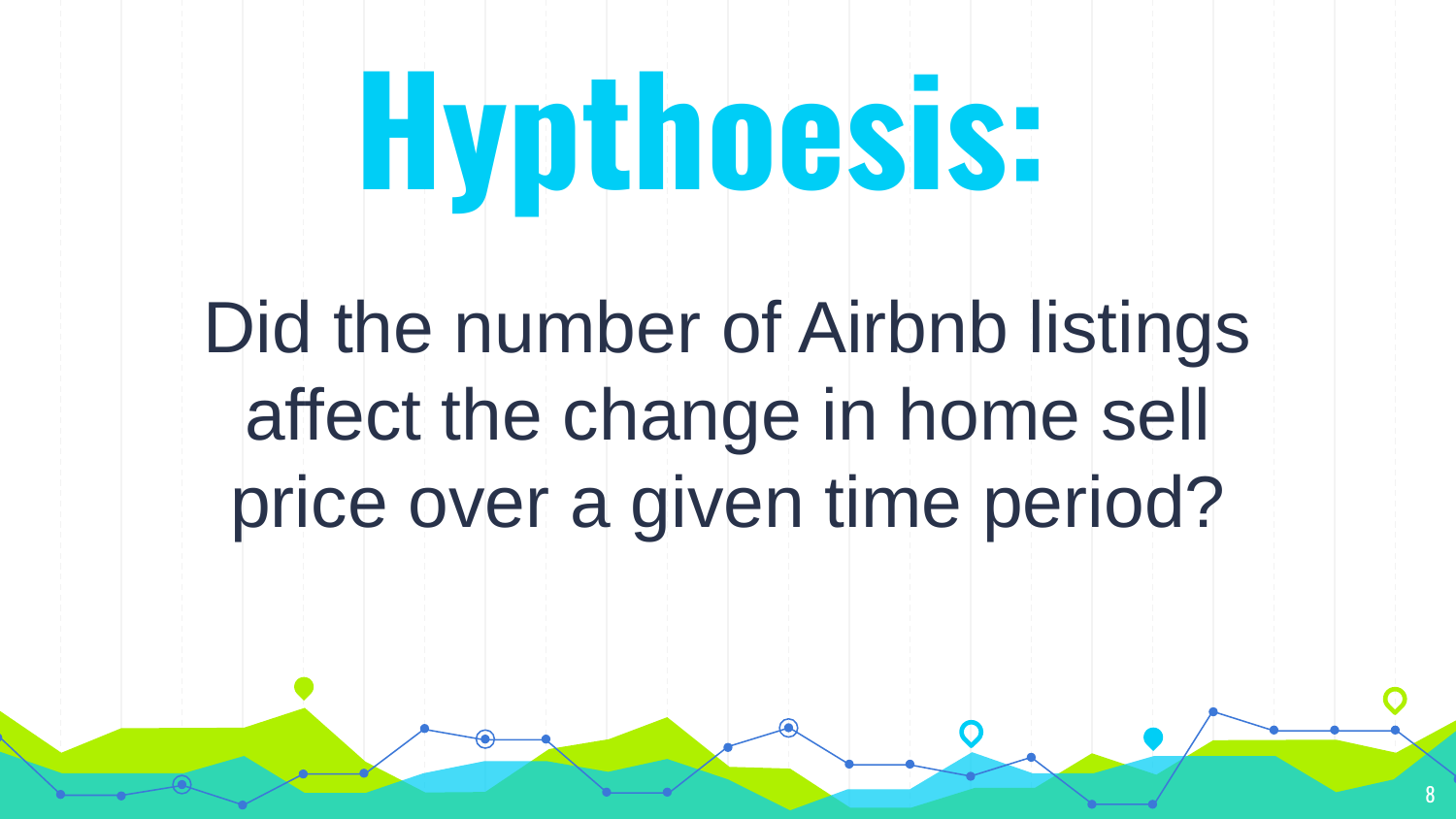

Hypthoesis:
Did the number of Airbnb listings affect the change in home sell price over a given time period?

8